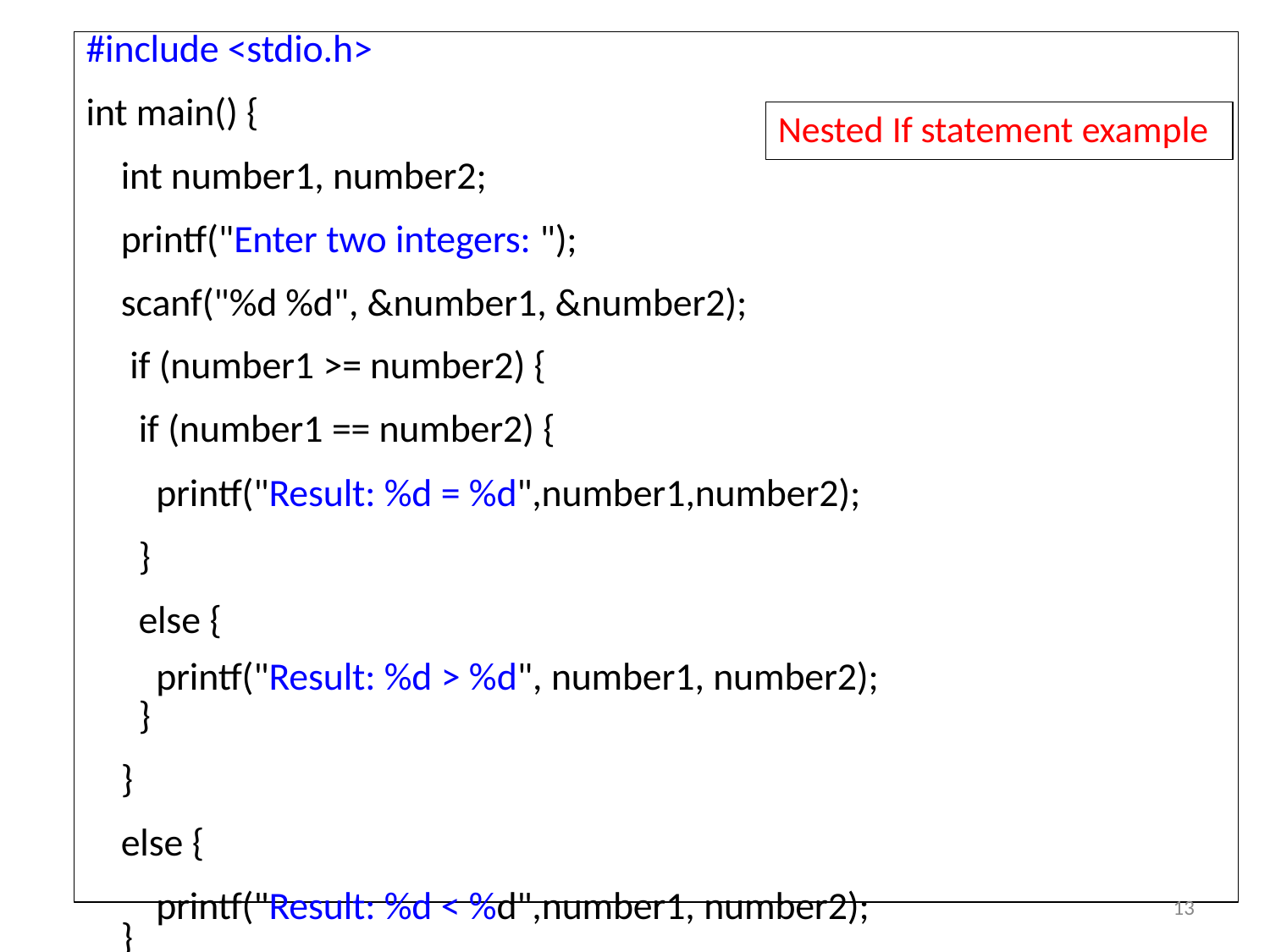

# #include <stdio.h>

int main() {
int number1, number2;  printf("Enter two integers: ");
scanf("%d %d", &number1, &number2);  if (number1 >= number2) {
if (number1 == number2) {

Nested If statement example
printf("Result: %d = %d",number1,number2);
}
else {
printf("Result: %d > %d", number1, number2);
}
}
else {
printf("Result: %d < %d",number1, number2);
13
}